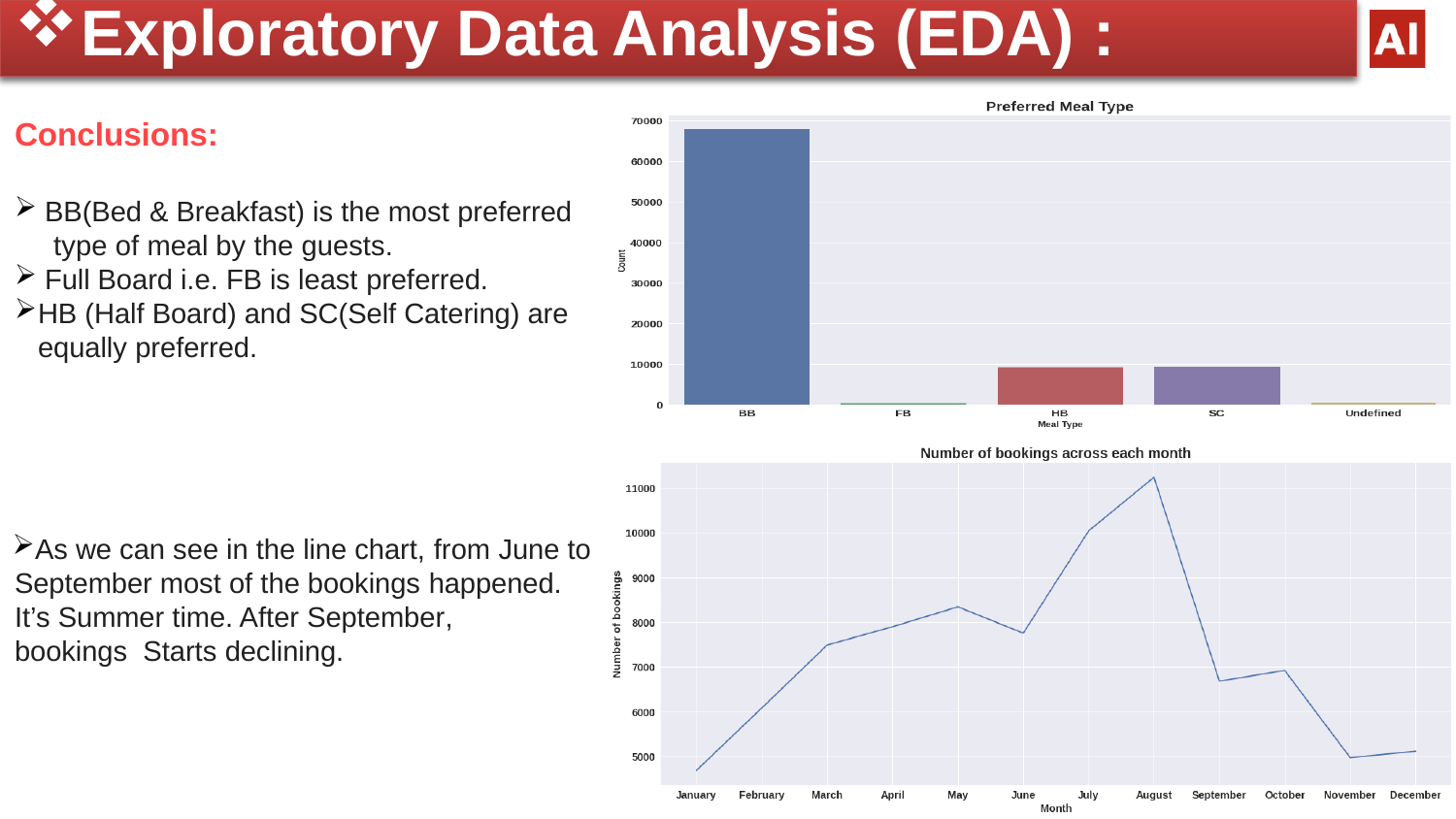

Exploratory Data Analysis (EDA) :

Conclusions:

BB(Bed & Breakfast) is the most preferred
type of meal by the guests.
Full Board i.e. FB is least preferred.
HB (Half Board) and SC(Self Catering) are equally preferred.

As we can see in the line chart, from June to  September most of the bookings happened.
It’s Summer time. After September, bookings  Starts declining.